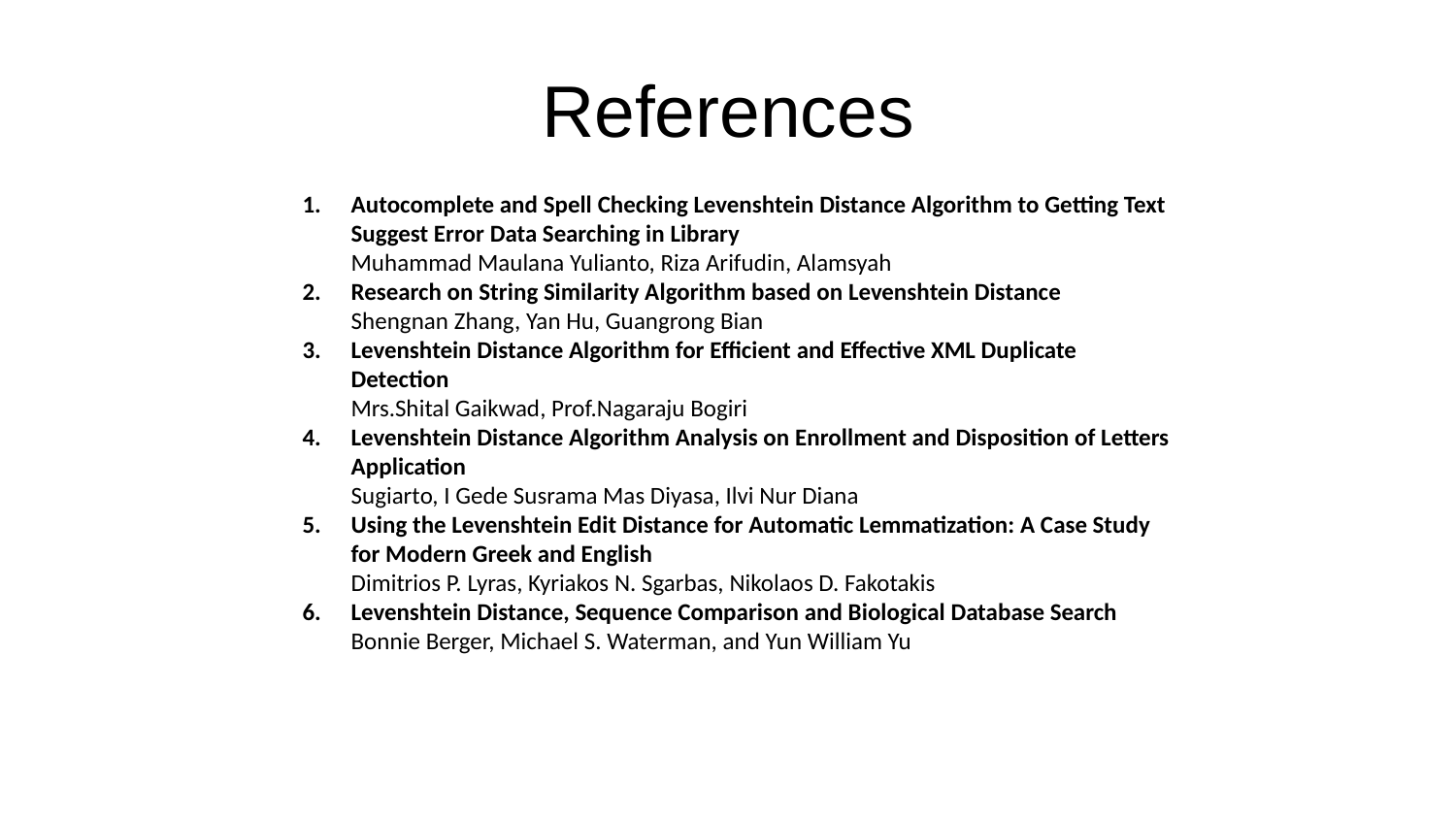

# References
Autocomplete and Spell Checking Levenshtein Distance Algorithm to Getting Text Suggest Error Data Searching in Library
Muhammad Maulana Yulianto, Riza Arifudin, Alamsyah
Research on String Similarity Algorithm based on Levenshtein Distance
Shengnan Zhang, Yan Hu, Guangrong Bian
Levenshtein Distance Algorithm for Efficient and Effective XML Duplicate Detection
Mrs.Shital Gaikwad, Prof.Nagaraju Bogiri
Levenshtein Distance Algorithm Analysis on Enrollment and Disposition of Letters Application
Sugiarto, I Gede Susrama Mas Diyasa, Ilvi Nur Diana
Using the Levenshtein Edit Distance for Automatic Lemmatization: A Case Study for Modern Greek and English
Dimitrios P. Lyras, Kyriakos N. Sgarbas, Nikolaos D. Fakotakis
Levenshtein Distance, Sequence Comparison and Biological Database Search
Bonnie Berger, Michael S. Waterman, and Yun William Yu